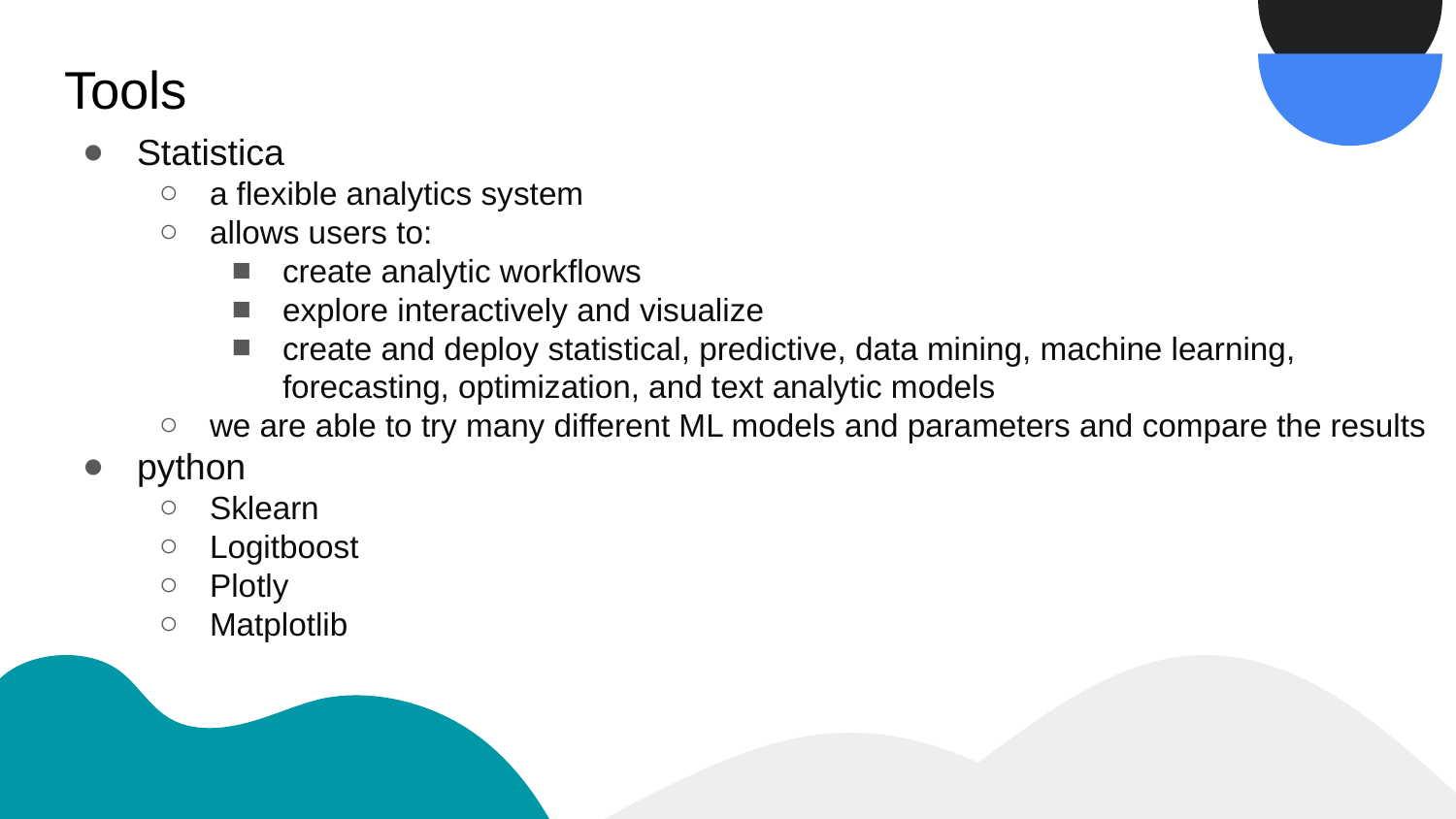

# Tools
Statistica
a flexible analytics system
allows users to:
create analytic workflows
explore interactively and visualize
create and deploy statistical, predictive, data mining, machine learning, forecasting, optimization, and text analytic models
we are able to try many different ML models and parameters and compare the results
python
Sklearn
Logitboost
Plotly
Matplotlib